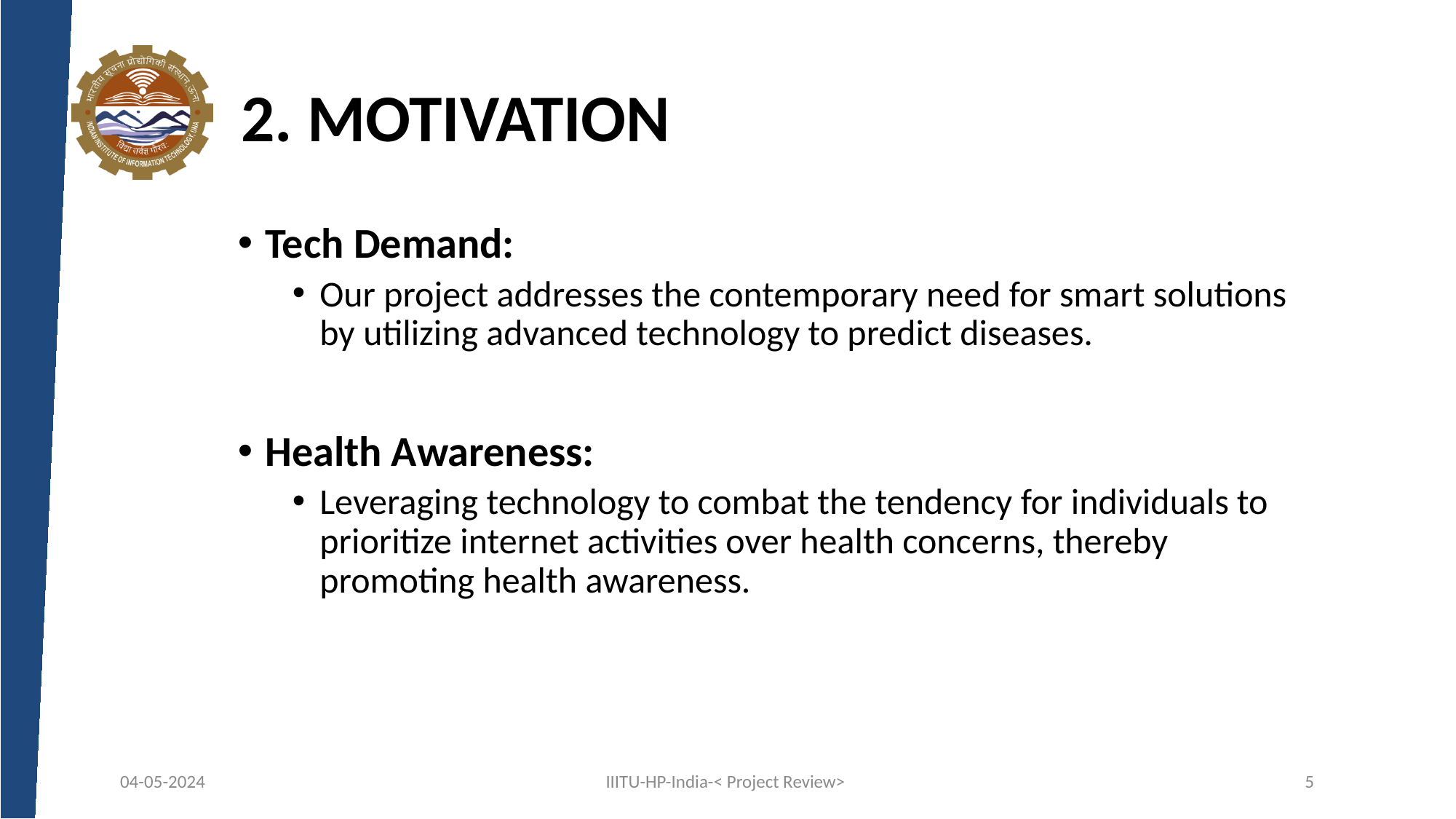

# 2. MOTIVATION
Tech Demand:
Our project addresses the contemporary need for smart solutions by utilizing advanced technology to predict diseases.

Health Awareness:
Leveraging technology to combat the tendency for individuals to prioritize internet activities over health concerns, thereby promoting health awareness.

04-05-2024
IIITU-HP-India-< Project Review>
5